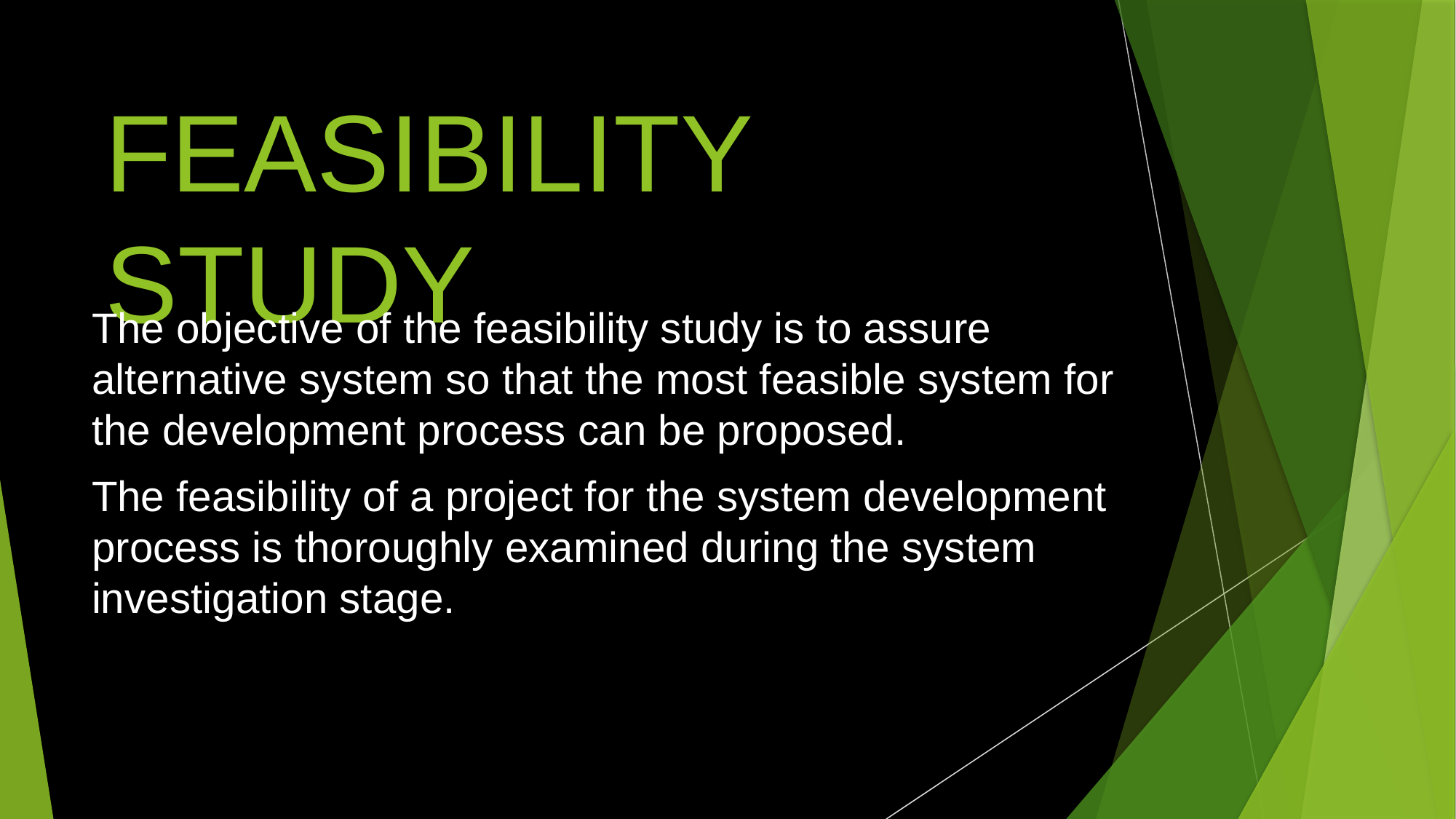

# FEASIBILITY STUDY
The objective of the feasibility study is to assure alternative system so that the most feasible system for the development process can be proposed.
The feasibility of a project for the system development process is thoroughly examined during the system investigation stage.